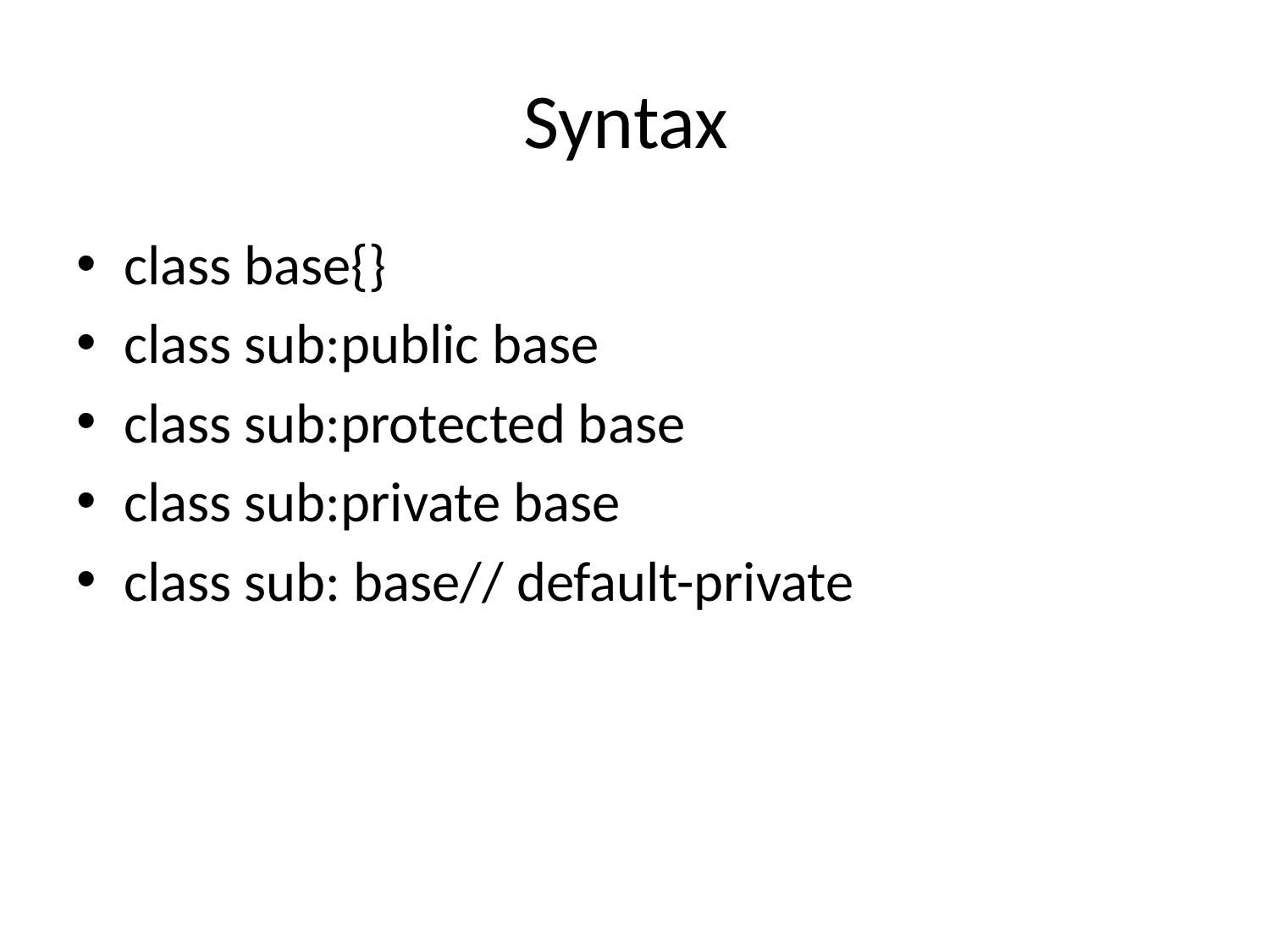

# Syntax
class base{}
class sub:public base
class sub:protected base
class sub:private base
class sub: base// default-private